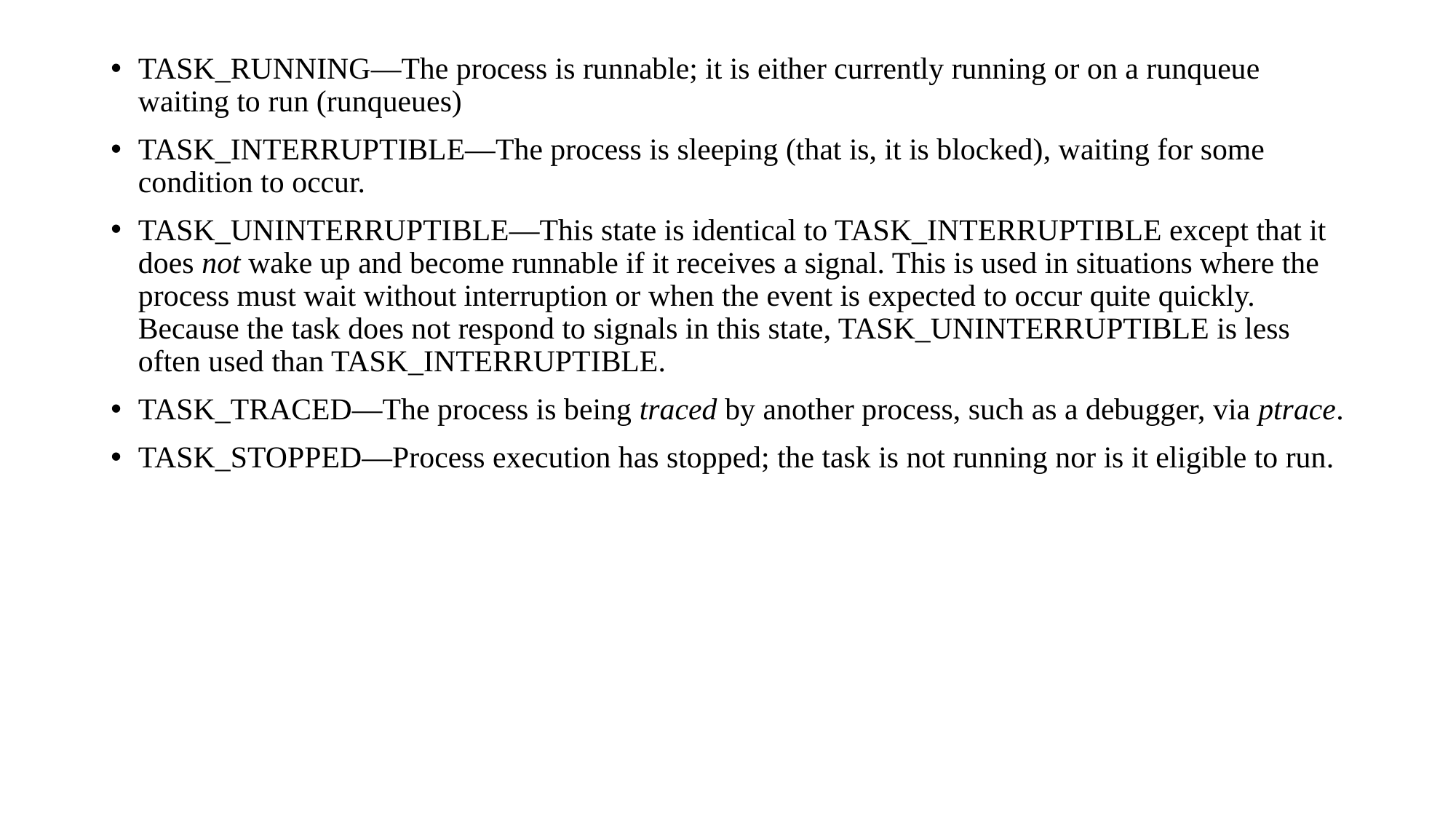

TASK_RUNNING—The process is runnable; it is either currently running or on a runqueue waiting to run (runqueues)
TASK_INTERRUPTIBLE—The process is sleeping (that is, it is blocked), waiting for some condition to occur.
TASK_UNINTERRUPTIBLE—This state is identical to TASK_INTERRUPTIBLE except that it does not wake up and become runnable if it receives a signal. This is used in situations where the process must wait without interruption or when the event is expected to occur quite quickly. Because the task does not respond to signals in this state, TASK_UNINTERRUPTIBLE is less often used than TASK_INTERRUPTIBLE.
TASK_TRACED—The process is being traced by another process, such as a debugger, via ptrace.
TASK_STOPPED—Process execution has stopped; the task is not running nor is it eligible to run.